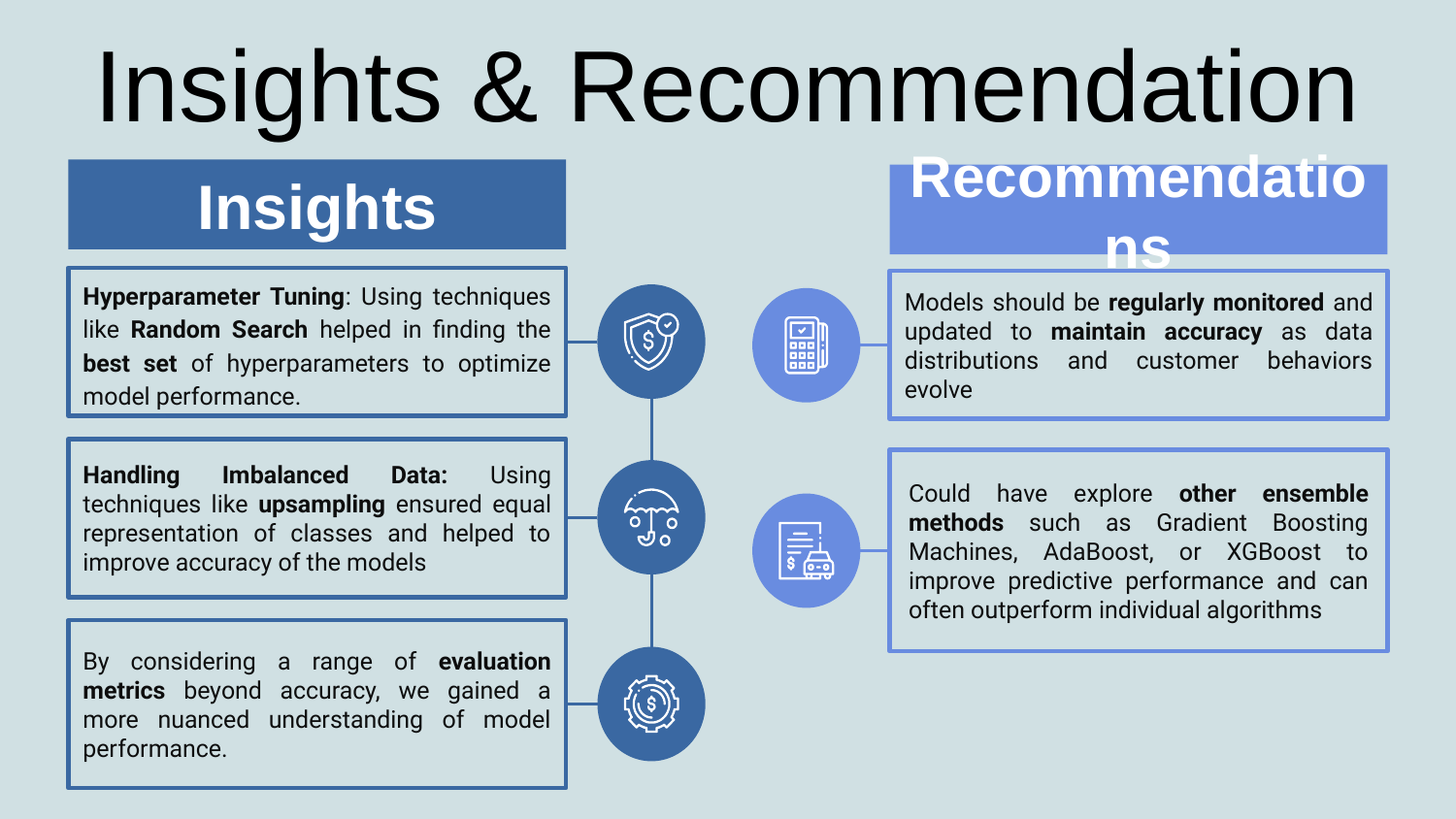

# Insights & Recommendation
Insights
Recommendations

Hyperparameter Tuning: Using techniques like Random Search helped in finding the best set of hyperparameters to optimize model performance.

Models should be regularly monitored and updated to maintain accuracy as data distributions and customer behaviors evolve

Handling Imbalanced Data: Using techniques like upsampling ensured equal representation of classes and helped to improve accuracy of the models

Could have explore other ensemble methods such as Gradient Boosting Machines, AdaBoost, or XGBoost to improve predictive performance and can often outperform individual algorithms

By considering a range of evaluation metrics beyond accuracy, we gained a more nuanced understanding of model performance.